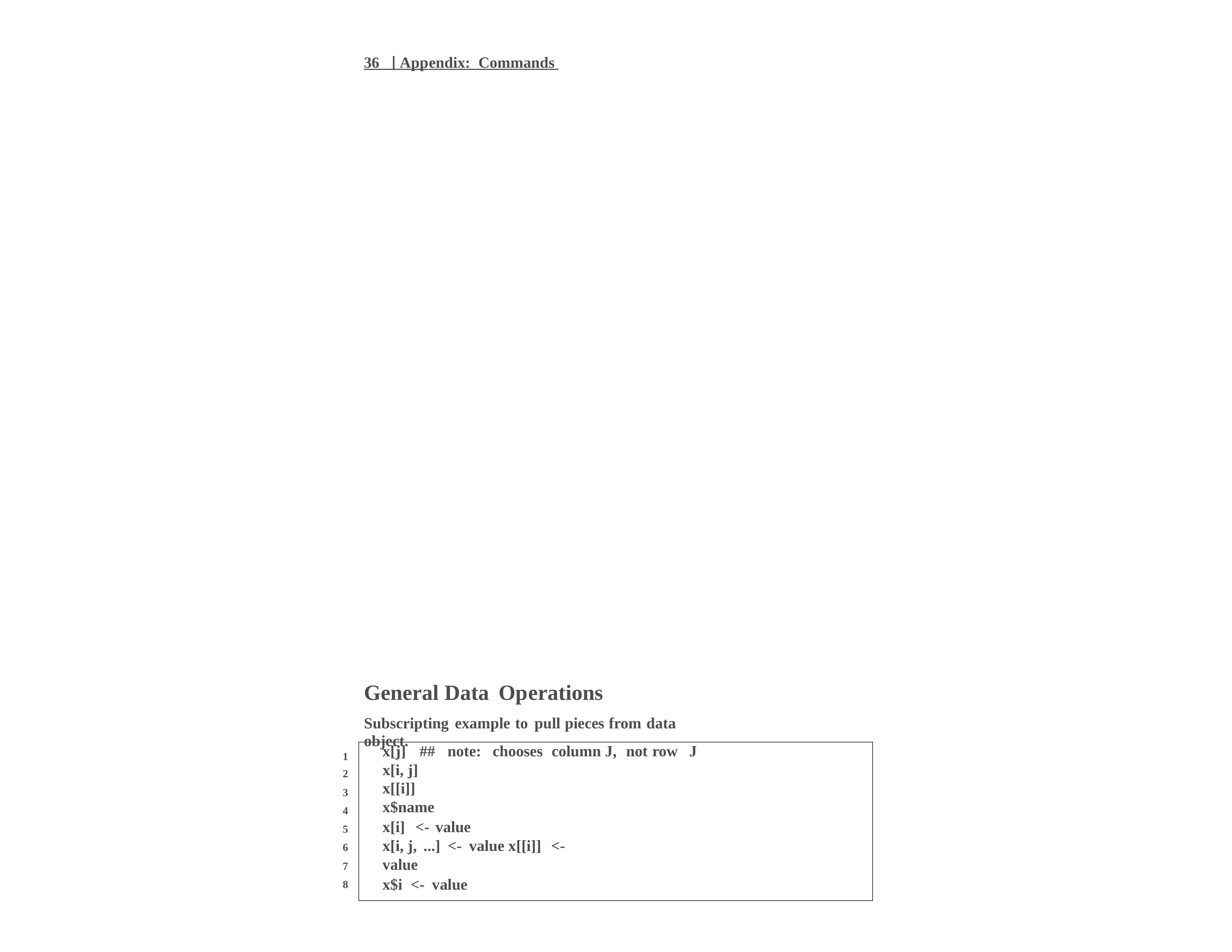

36   | Appendix:  Commands
General Data Operations
Subscripting example to pull pieces from data  object.

x[j]  ##   note:  chooses  column J, not row  J
x[i, j] x[[i]] x$name
x[i]  <- value
x[i, j, ...] <- value x[[i]]  <- value
x$i <- value

1
2
3
4
5
6
7
8